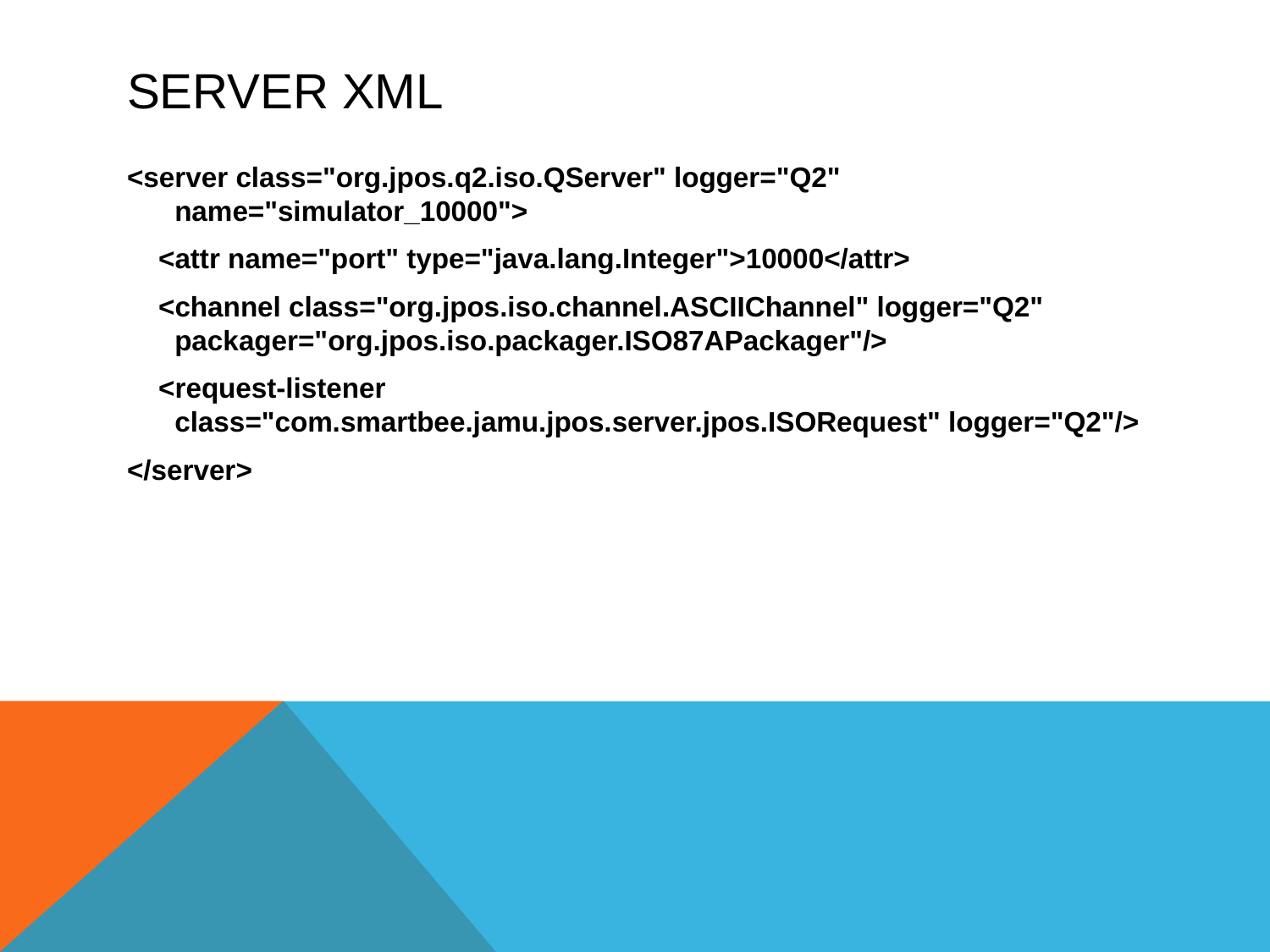

# Server xml
<server class="org.jpos.q2.iso.QServer" logger="Q2" name="simulator_10000">
    <attr name="port" type="java.lang.Integer">10000</attr>
    <channel class="org.jpos.iso.channel.ASCIIChannel" logger="Q2" packager="org.jpos.iso.packager.ISO87APackager"/>
    <request-listener class="com.smartbee.jamu.jpos.server.jpos.ISORequest" logger="Q2"/>
</server>